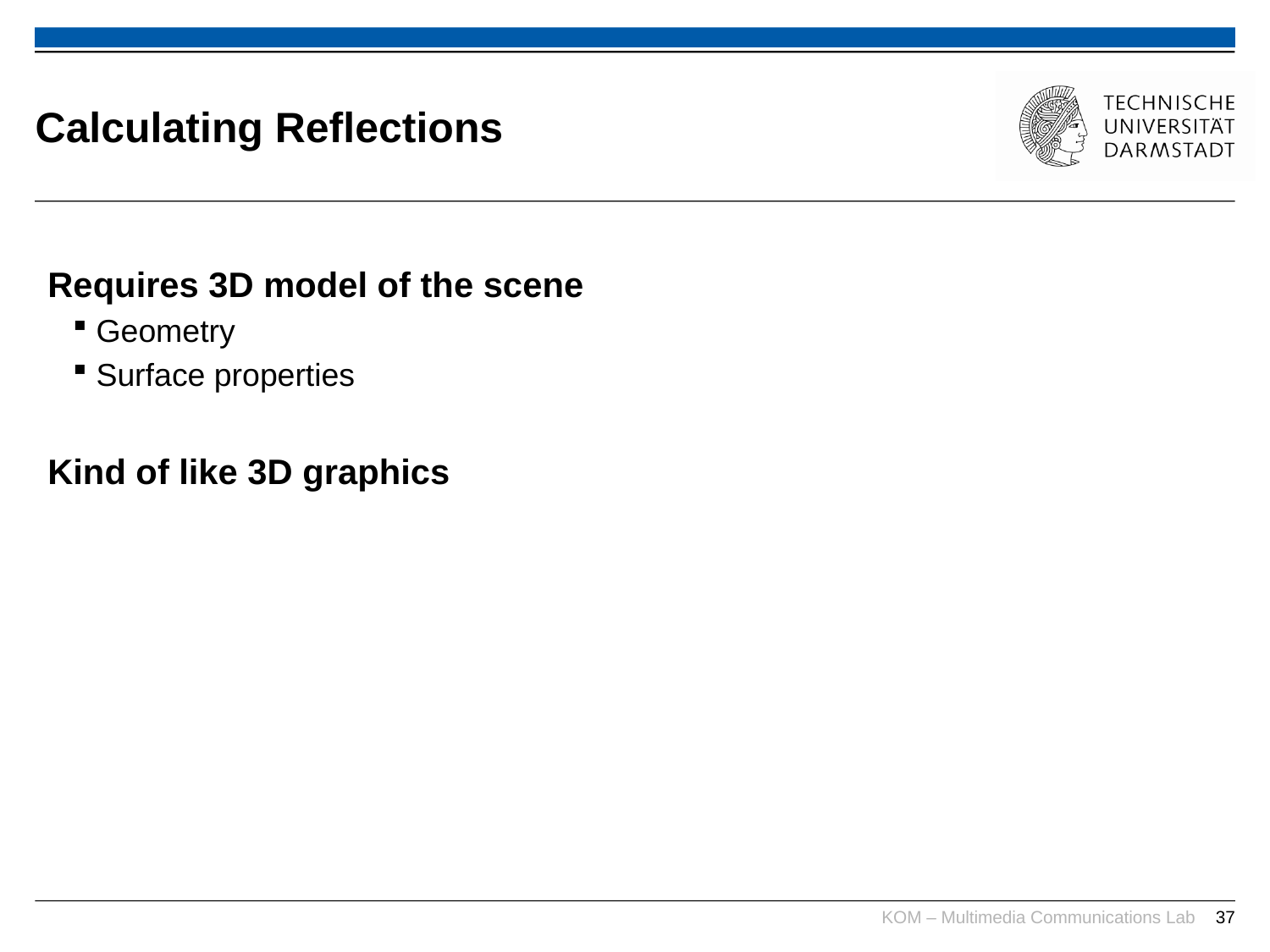

# Calculating Reflections

Requires 3D model of the scene
Geometry
Surface properties

Kind of like 3D graphics